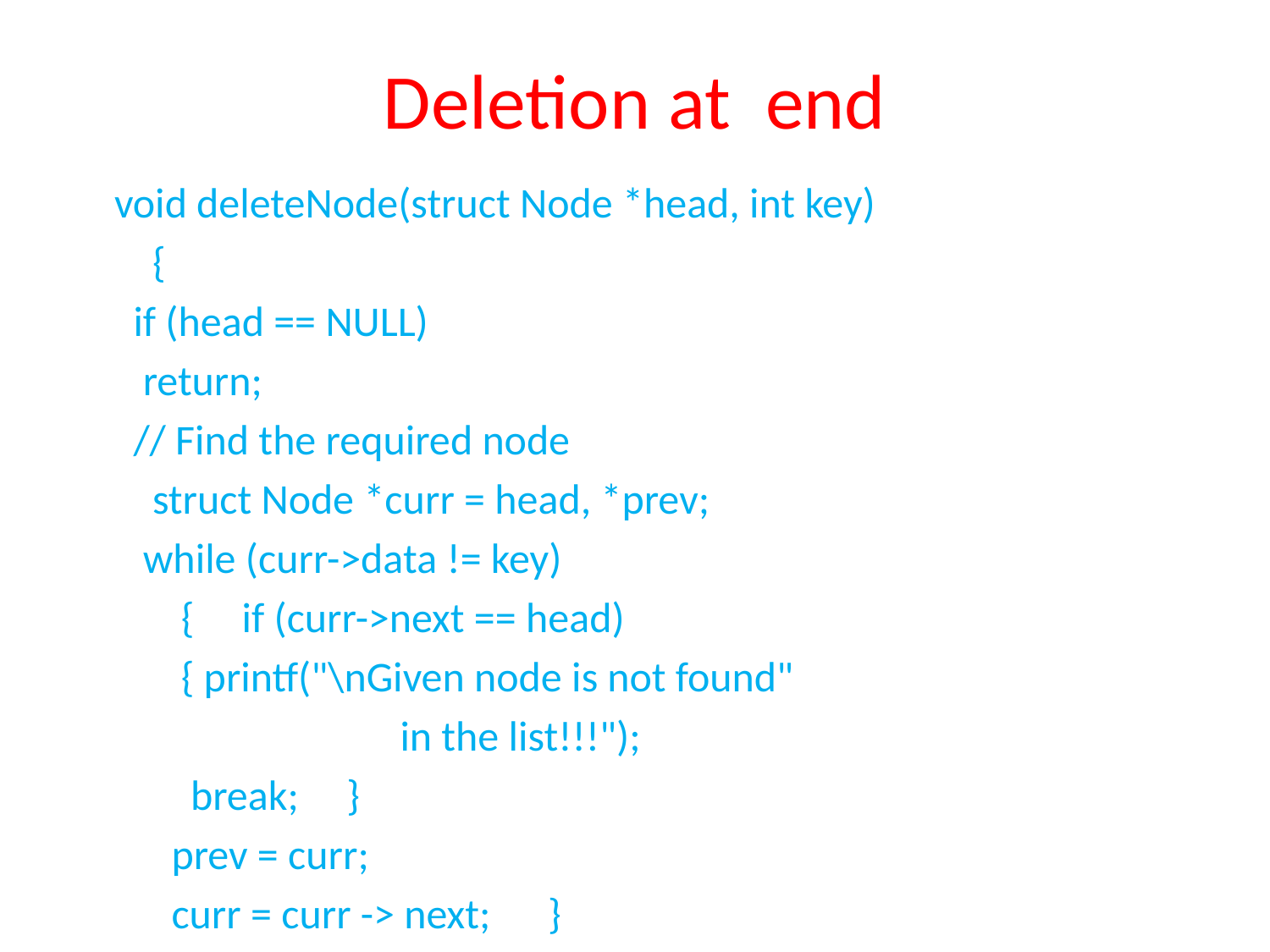

# Deletion at  end
    void deleteNode(struct Node *head, int key)
        {
      if (head == NULL)
       return;
      // Find the required node
        struct Node *curr = head, *prev;
       while (curr->data != key)
           {     if (curr->next == head)
           { printf("\nGiven node is not found"
                                  in the list!!!");
            break;     }
          prev = curr;
          curr = curr -> next;      }